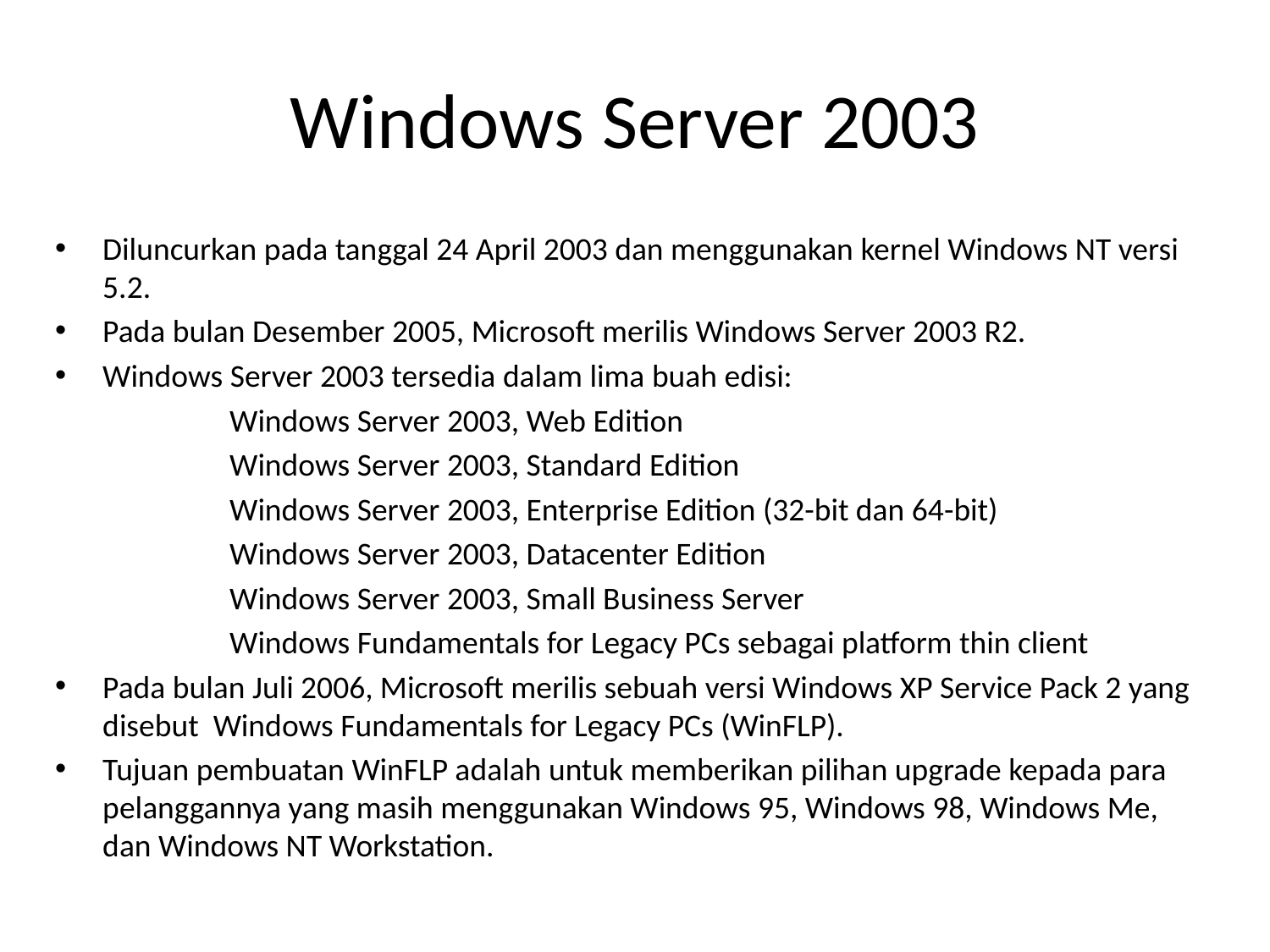

# Windows Server 2003
Diluncurkan pada tanggal 24 April 2003 dan menggunakan kernel Windows NT versi 5.2.
Pada bulan Desember 2005, Microsoft merilis Windows Server 2003 R2.
Windows Server 2003 tersedia dalam lima buah edisi:
		Windows Server 2003, Web Edition
		Windows Server 2003, Standard Edition
		Windows Server 2003, Enterprise Edition (32-bit dan 64-bit)
		Windows Server 2003, Datacenter Edition
		Windows Server 2003, Small Business Server
		Windows Fundamentals for Legacy PCs sebagai platform thin client
Pada bulan Juli 2006, Microsoft merilis sebuah versi Windows XP Service Pack 2 yang disebut  Windows Fundamentals for Legacy PCs (WinFLP).
Tujuan pembuatan WinFLP adalah untuk memberikan pilihan upgrade kepada para pelanggannya yang masih menggunakan Windows 95, Windows 98, Windows Me, dan Windows NT Workstation.